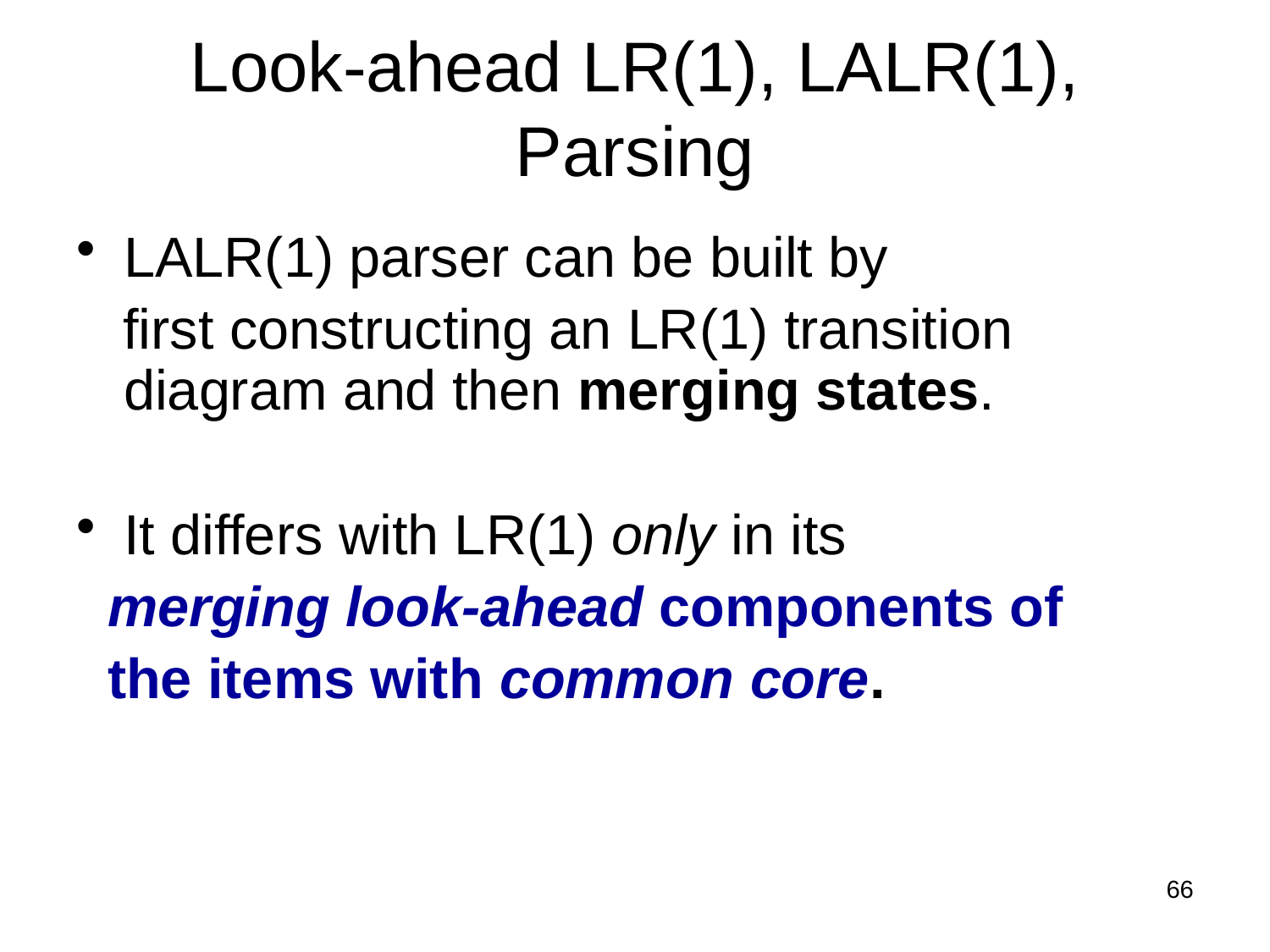

Look-ahead LR(1), LALR(1), Parsing
LALR(1) parser can be built by
   first constructing an LR(1) transition diagram and then merging states.

It differs with LR(1) only in its
  merging look-ahead components of
  the items with common core.
66